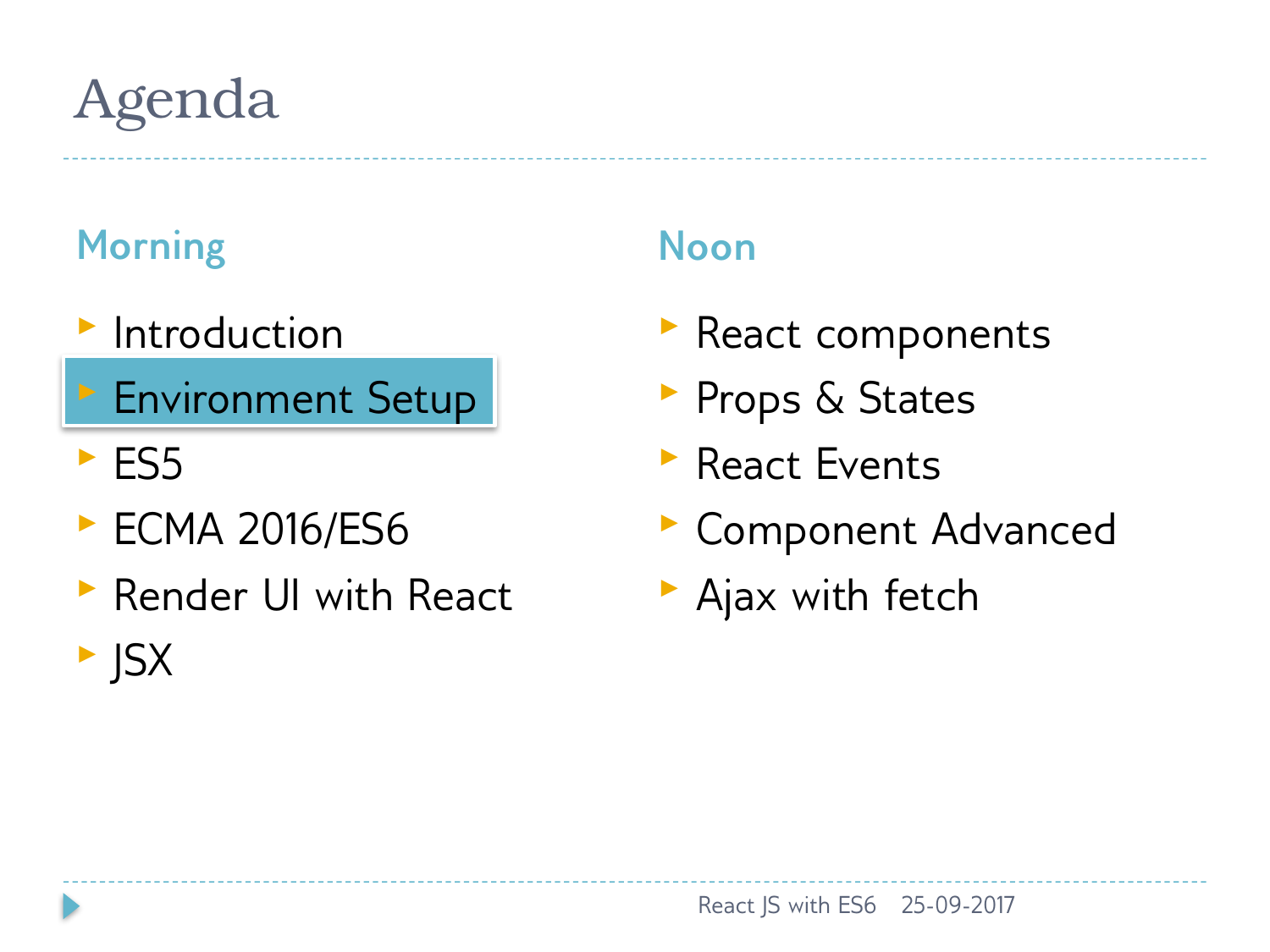

# Agenda
Morning
Noon
Introduction
Environment Setup
ES5
ECMA 2016/ES6
Render UI with React
JSX

React components
Props & States
React Events
Component Advanced
Ajax with fetch

12
React JS with ES6
25-09-2017